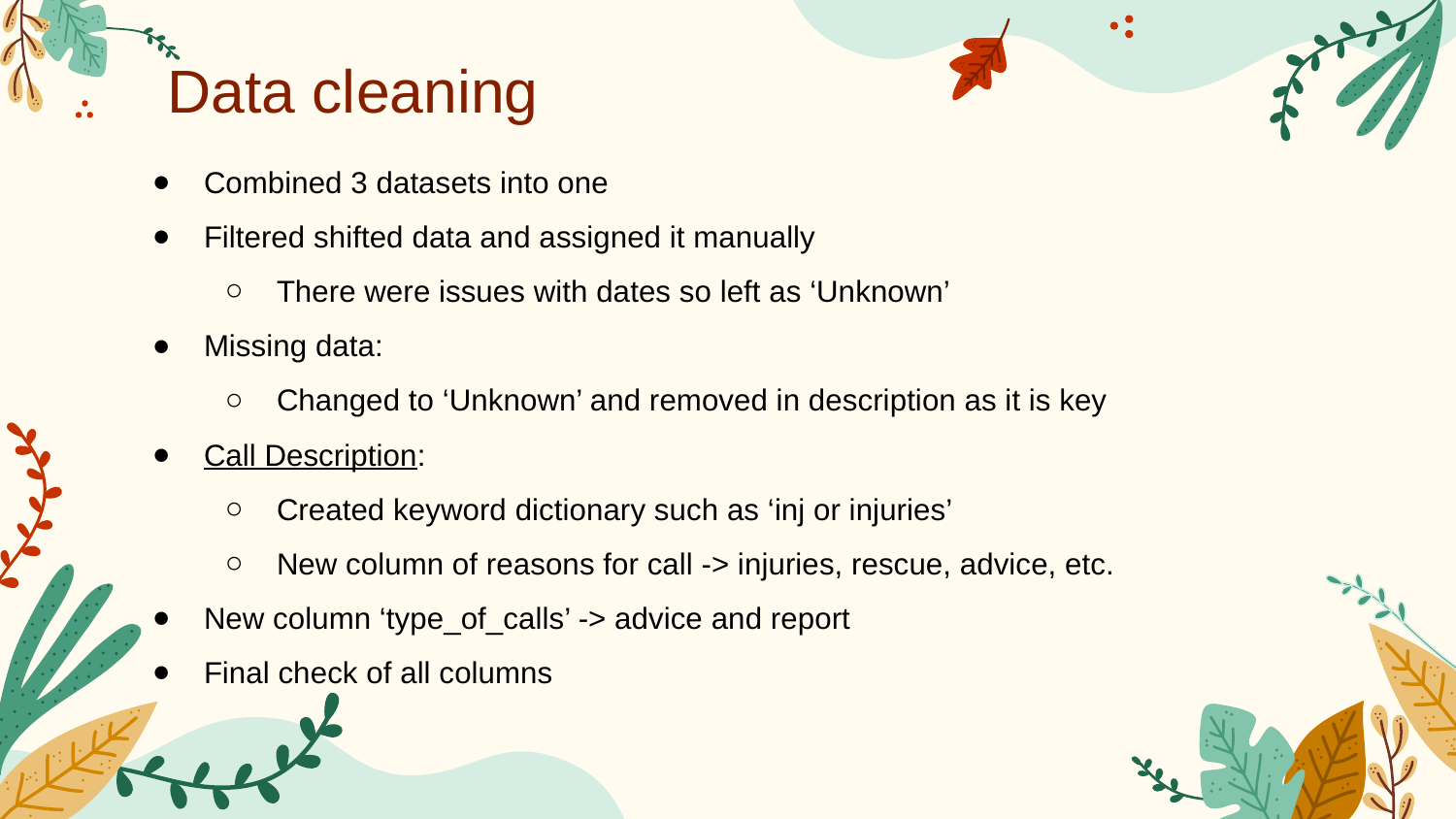

# Data cleaning
Combined 3 datasets into one
Filtered shifted data and assigned it manually
There were issues with dates so left as ‘Unknown’
Missing data:
Changed to ‘Unknown’ and removed in description as it is key
Call Description:
Created keyword dictionary such as ‘inj or injuries’
New column of reasons for call -> injuries, rescue, advice, etc.
New column ‘type_of_calls’ -> advice and report
Final check of all columns